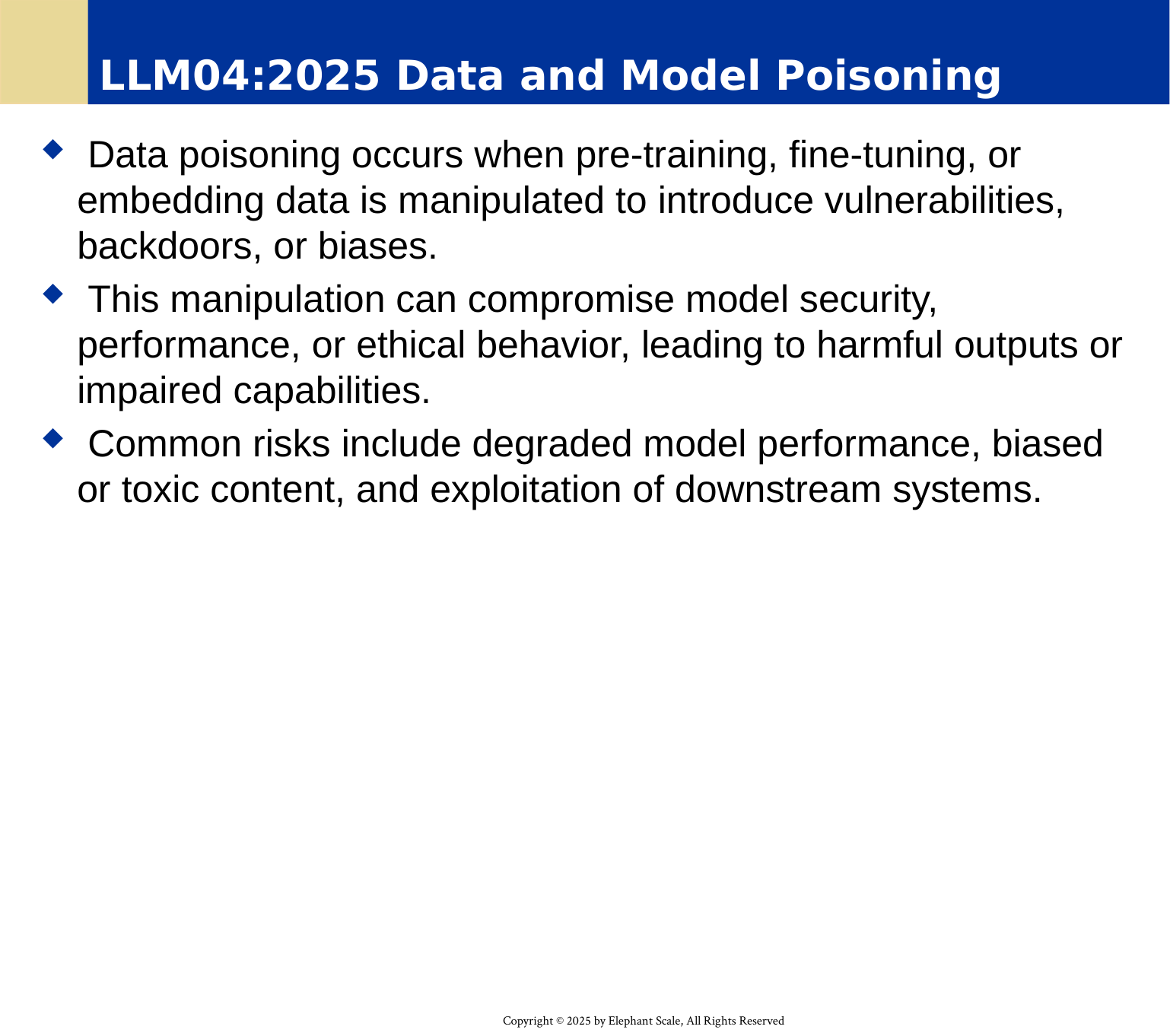

# LLM04:2025 Data and Model Poisoning
 Data poisoning occurs when pre-training, fine-tuning, or embedding data is manipulated to introduce vulnerabilities, backdoors, or biases.
 This manipulation can compromise model security, performance, or ethical behavior, leading to harmful outputs or impaired capabilities.
 Common risks include degraded model performance, biased or toxic content, and exploitation of downstream systems.
Copyright © 2025 by Elephant Scale, All Rights Reserved